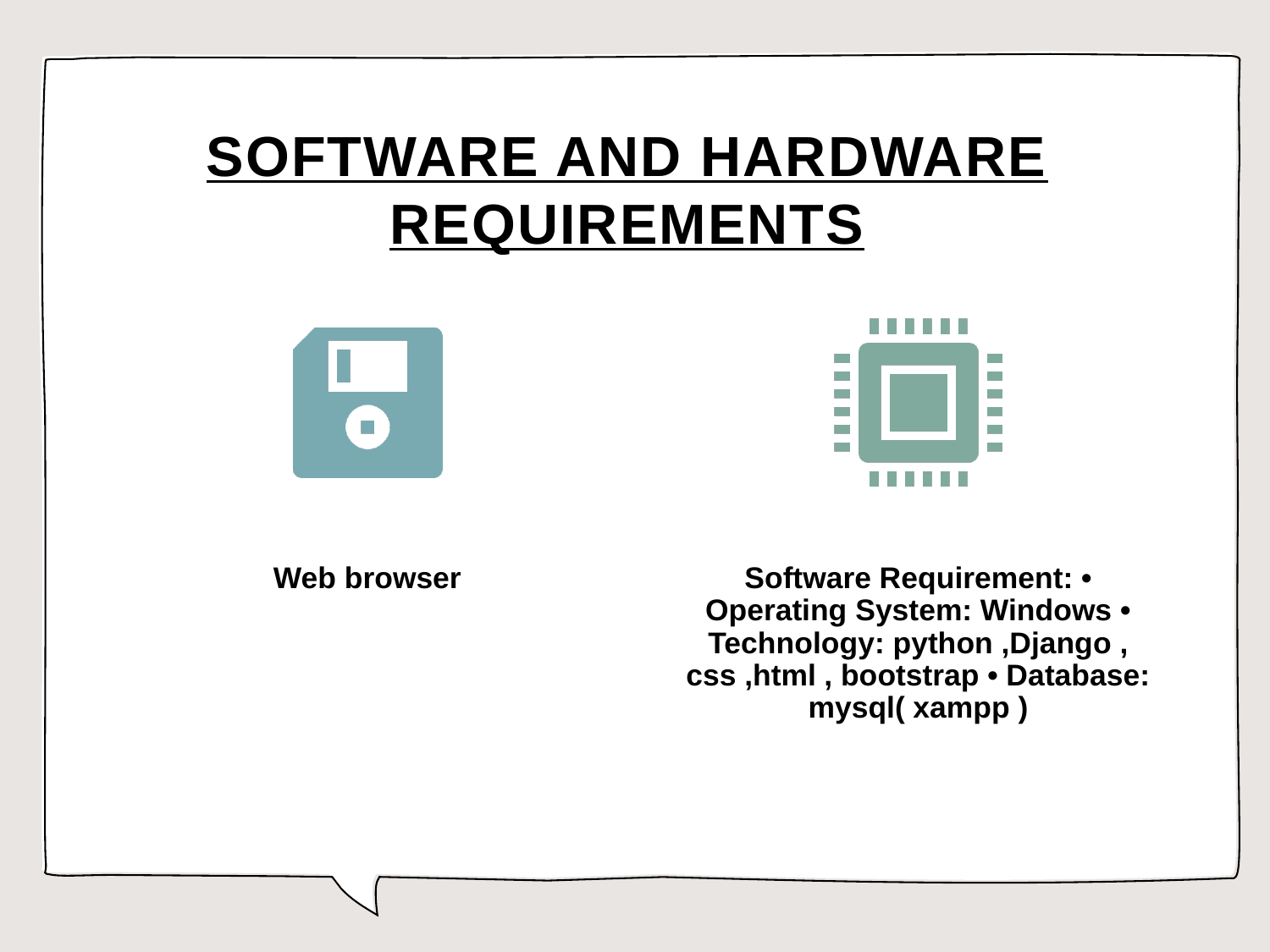

# SOFTWARE AND HARDWARE REQUIREMENTS
Web browser
Software Requirement: • Operating System: Windows • Technology: python ,Django , css ,html , bootstrap • Database: mysql( xampp )